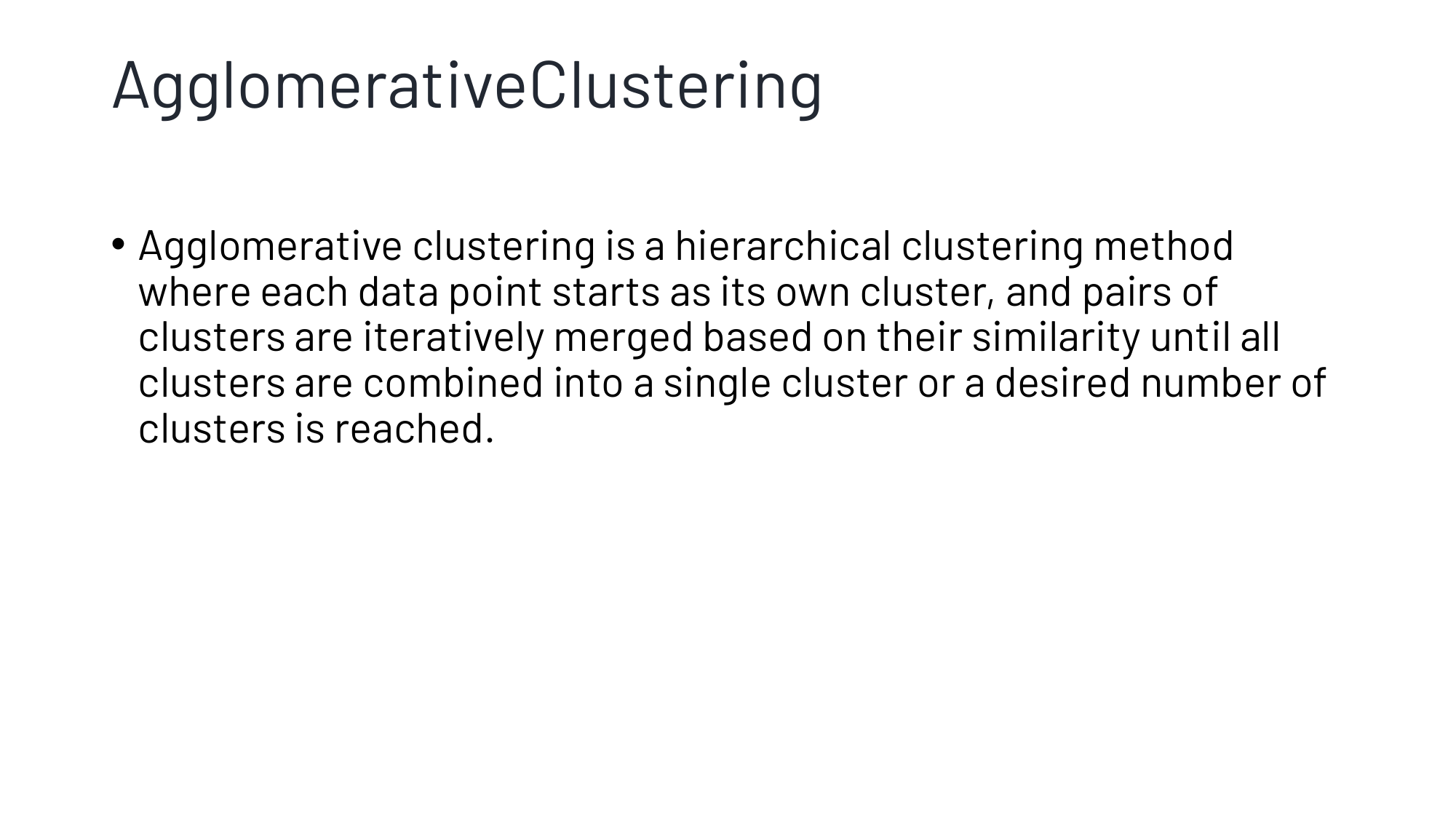

# AgglomerativeClustering

Agglomerative clustering is a hierarchical clustering method where each data point starts as its own cluster, and pairs of clusters are iteratively merged based on their similarity until all clusters are combined into a single cluster or a desired number of clusters is reached.